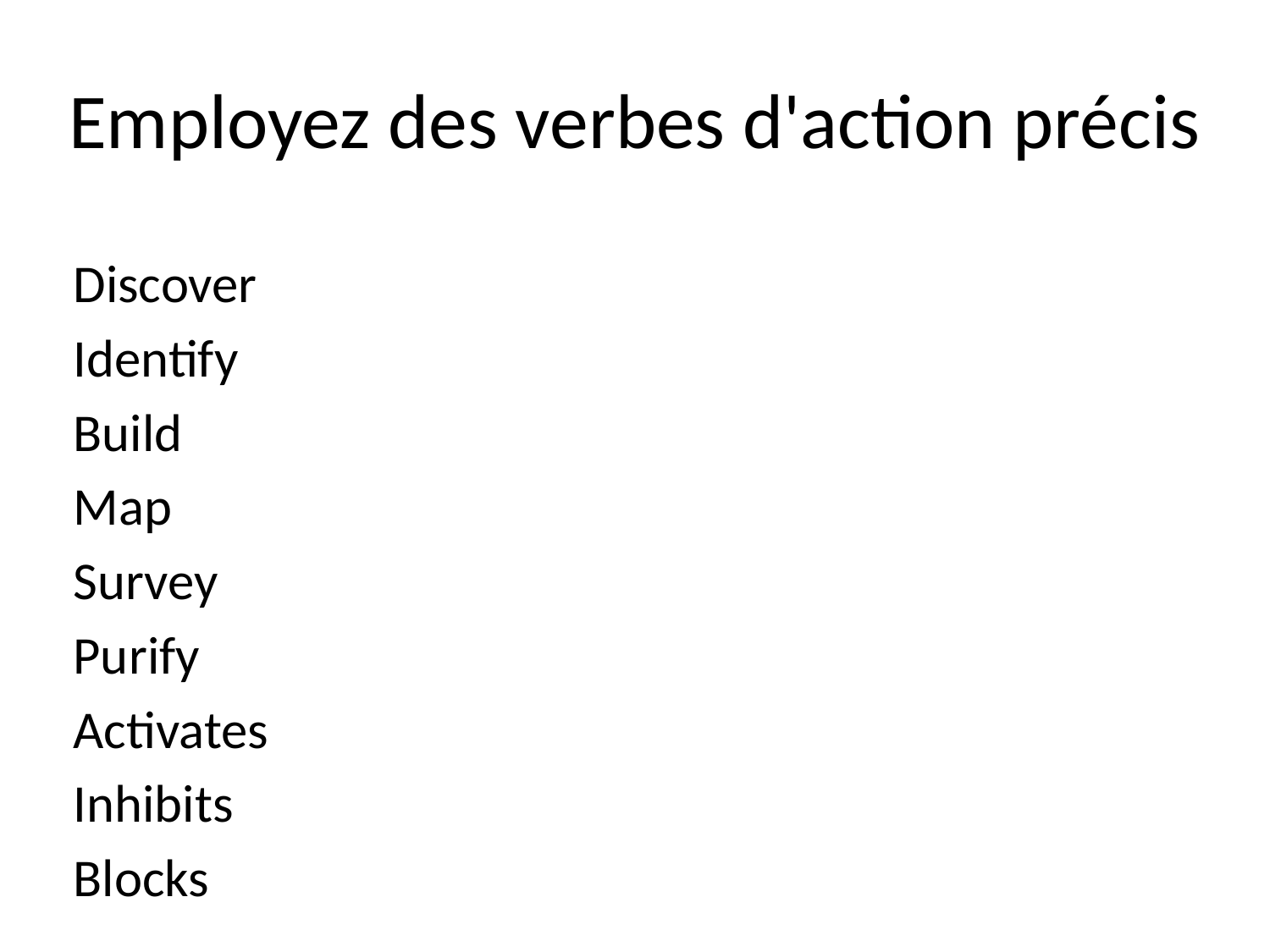

# Employez des verbes d'action précis
Discover
Identify
Build
Map
Survey
Purify
Activates
Inhibits
Blocks